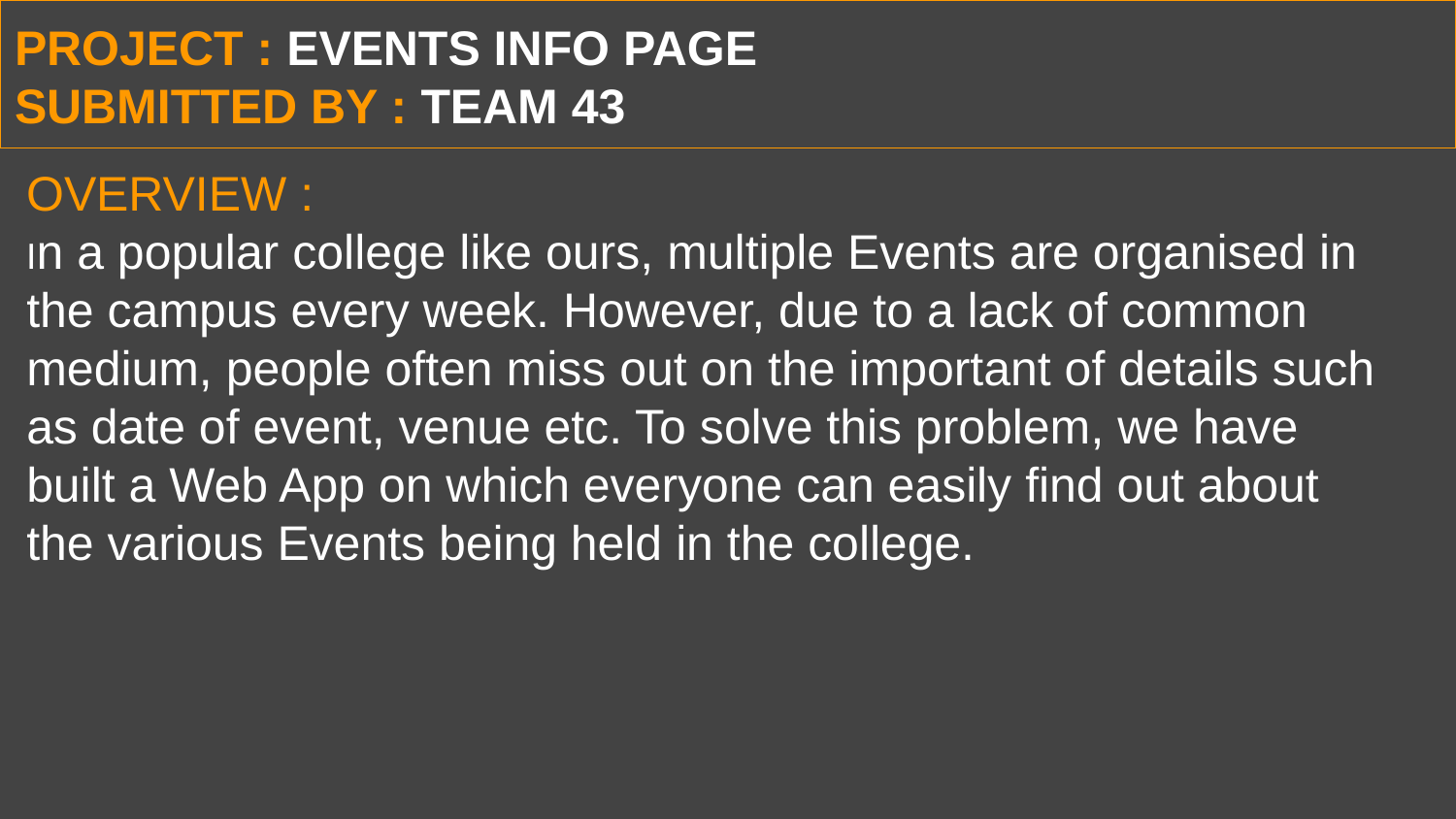

# PROJECT : EVENTS INFO PAGE
SUBMITTED BY : TEAM 43
OVERVIEW :
In a popular college like ours, multiple Events are organised in the campus every week. However, due to a lack of common medium, people often miss out on the important of details such as date of event, venue etc. To solve this problem, we have built a Web App on which everyone can easily find out about the various Events being held in the college.